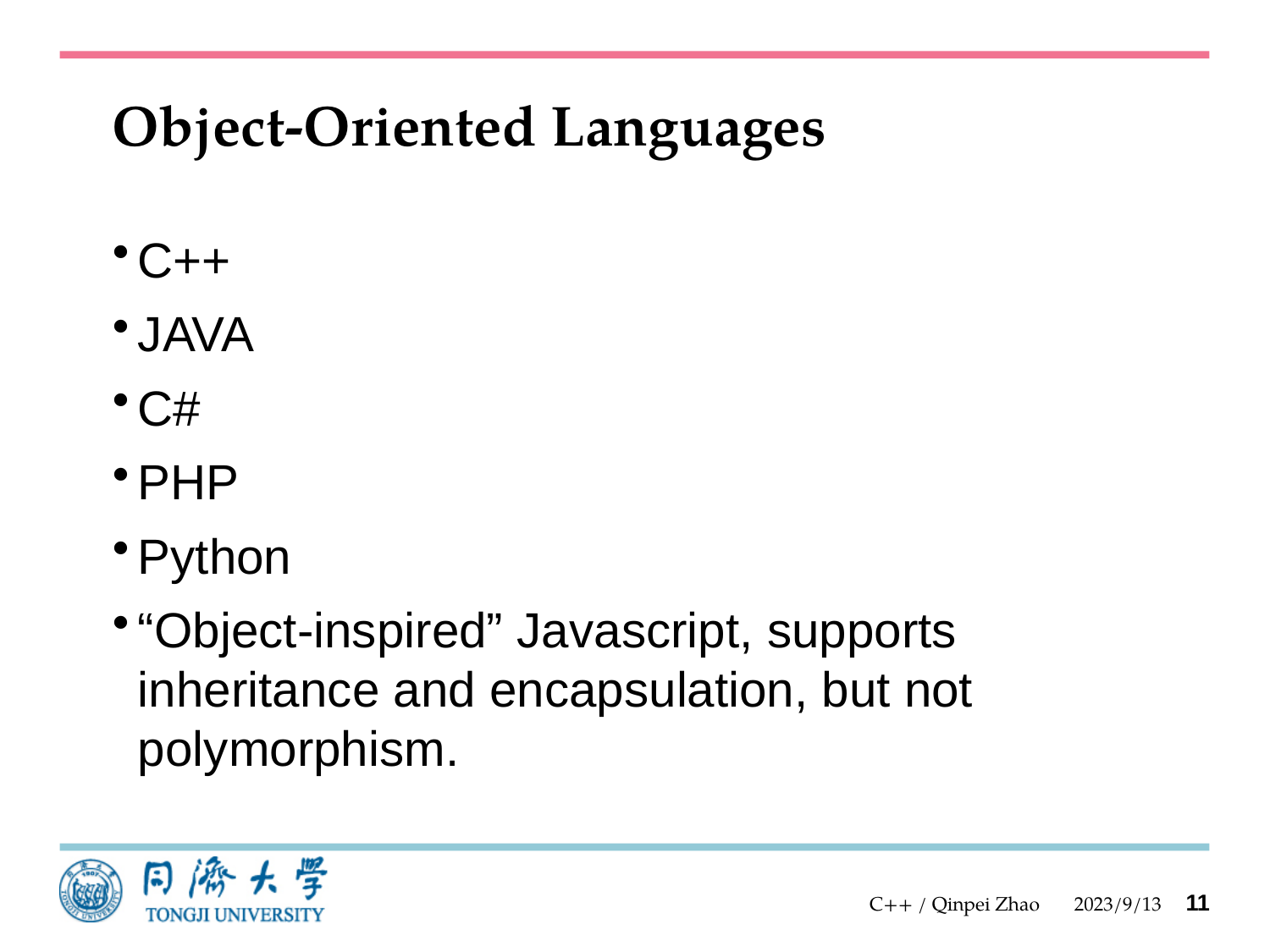

# Object-Oriented Languages
C++
JAVA
C#
PHP
Python
“Object-inspired” Javascript, supports inheritance and encapsulation, but not polymorphism.
C++ / Qinpei Zhao
2023/9/13
11